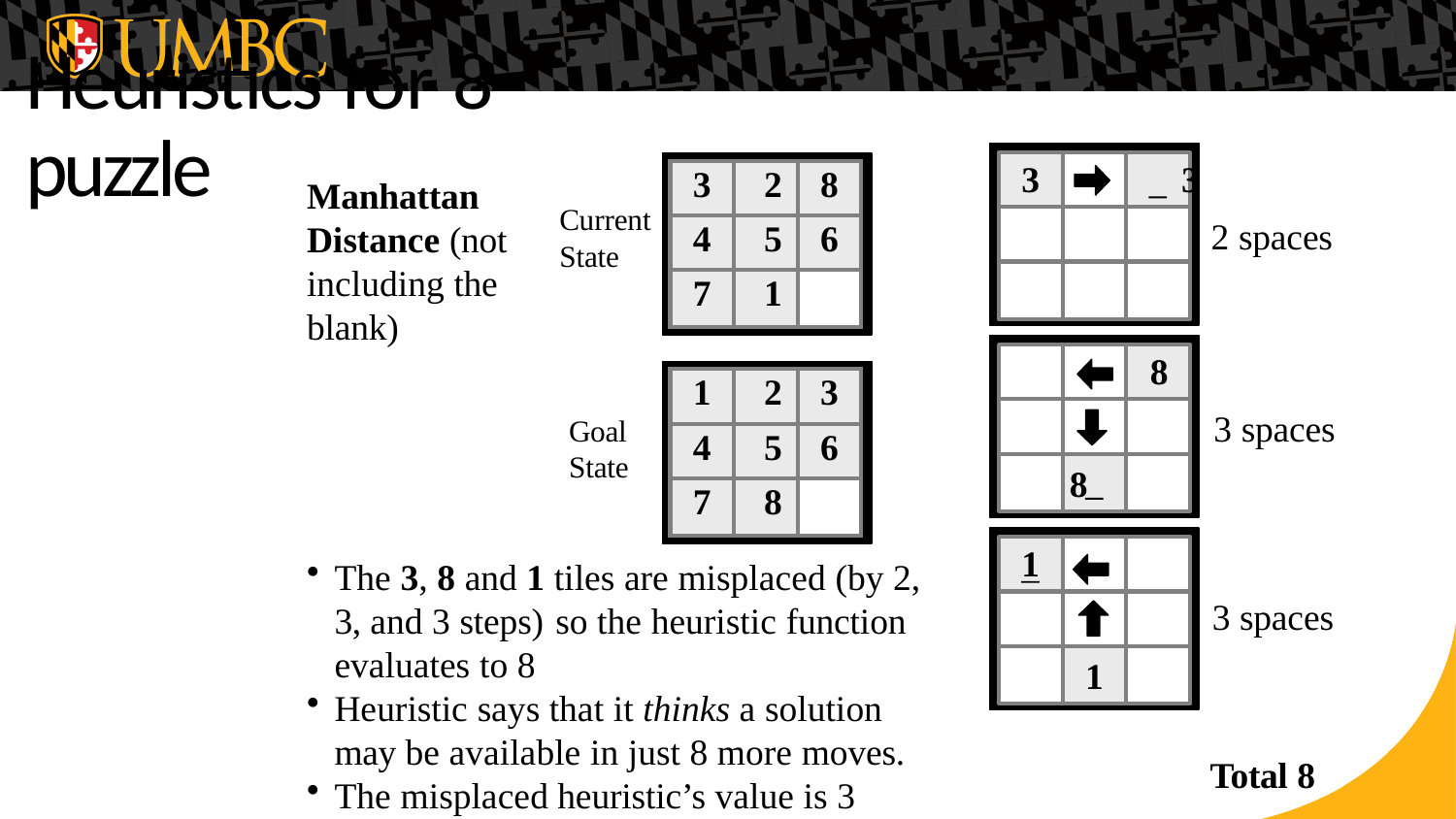

# Heuristics for 8-puzzle

3	3

| 3 | 2 | 8 |
| --- | --- | --- |
| 4 | 5 | 6 |
| 7 | 1 |  |

Manhattan Distance (not including the blank)
Current State
2 spaces

8

8

| 1 | 2 | 3 |
| --- | --- | --- |
| 4 | 5 | 6 |
| 7 | 8 |  |
3 spaces
Goal
State

1

1
The 3, 8 and 1 tiles are misplaced (by 2, 3, and 3 steps)	so the heuristic function evaluates to 8
Heuristic says that it thinks a solution may be available in just 8 more moves.
The misplaced heuristic’s value is 3

3 spaces
Total 8